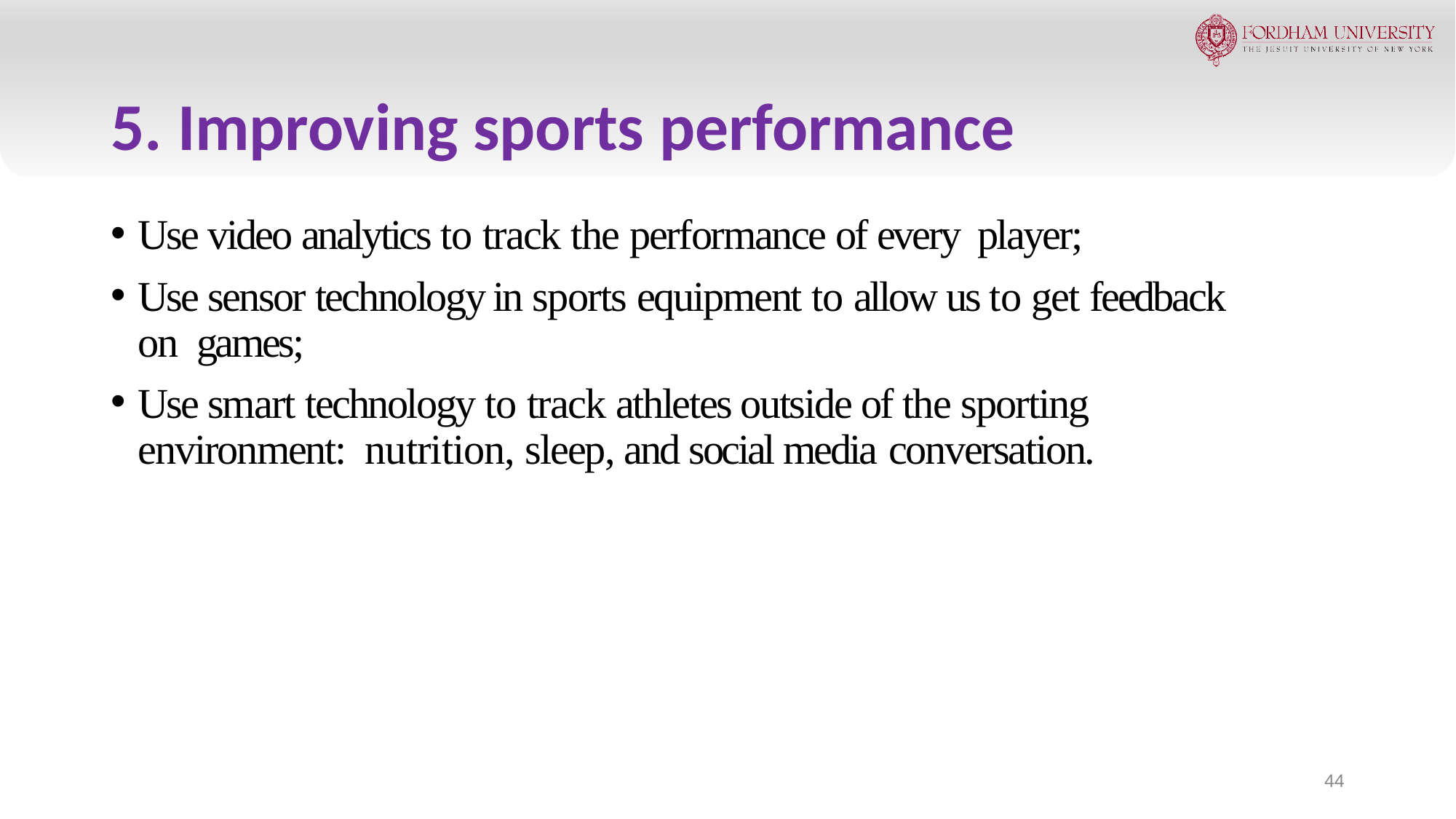

# 5. Improving sports performance
Use video analytics to track the performance of every player;
Use sensor technology in sports equipment to allow us to get feedback on  games;
Use smart technology to track athletes outside of the sporting environment:  nutrition, sleep, and social media conversation.
44